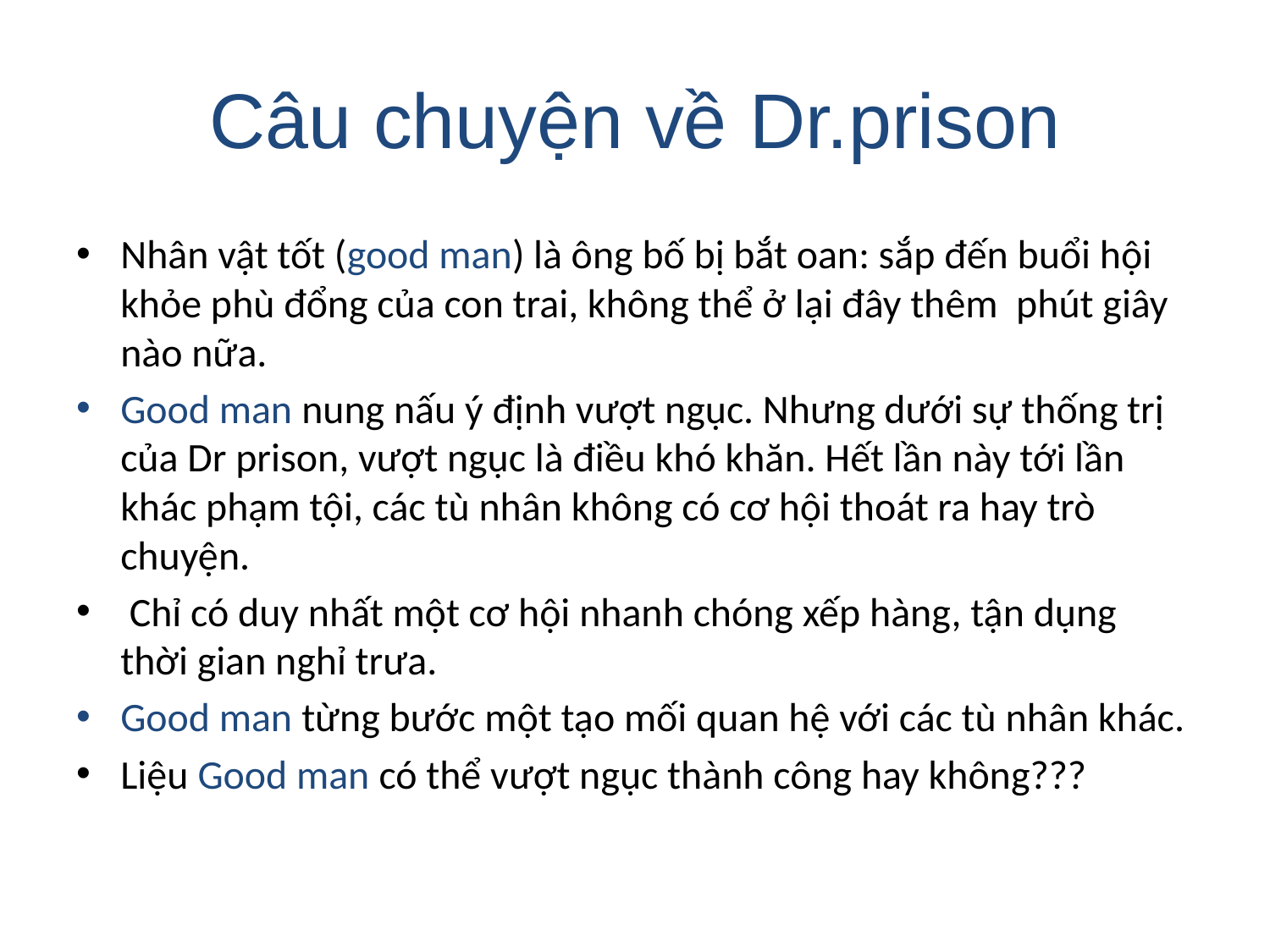

# Câu chuyện về Dr.prison
Nhân vật tốt (good man) là ông bố bị bắt oan: sắp đến buổi hội khỏe phù đổng của con trai, không thể ở lại đây thêm  phút giây nào nữa.
Good man nung nấu ý định vượt ngục. Nhưng dưới sự thống trị của Dr prison, vượt ngục là điều khó khăn. Hết lần này tới lần khác phạm tội, các tù nhân không có cơ hội thoát ra hay trò chuyện.
 Chỉ có duy nhất một cơ hội nhanh chóng xếp hàng, tận dụng thời gian nghỉ trưa.
Good man từng bước một tạo mối quan hệ với các tù nhân khác.
Liệu Good man có thể vượt ngục thành công hay không???